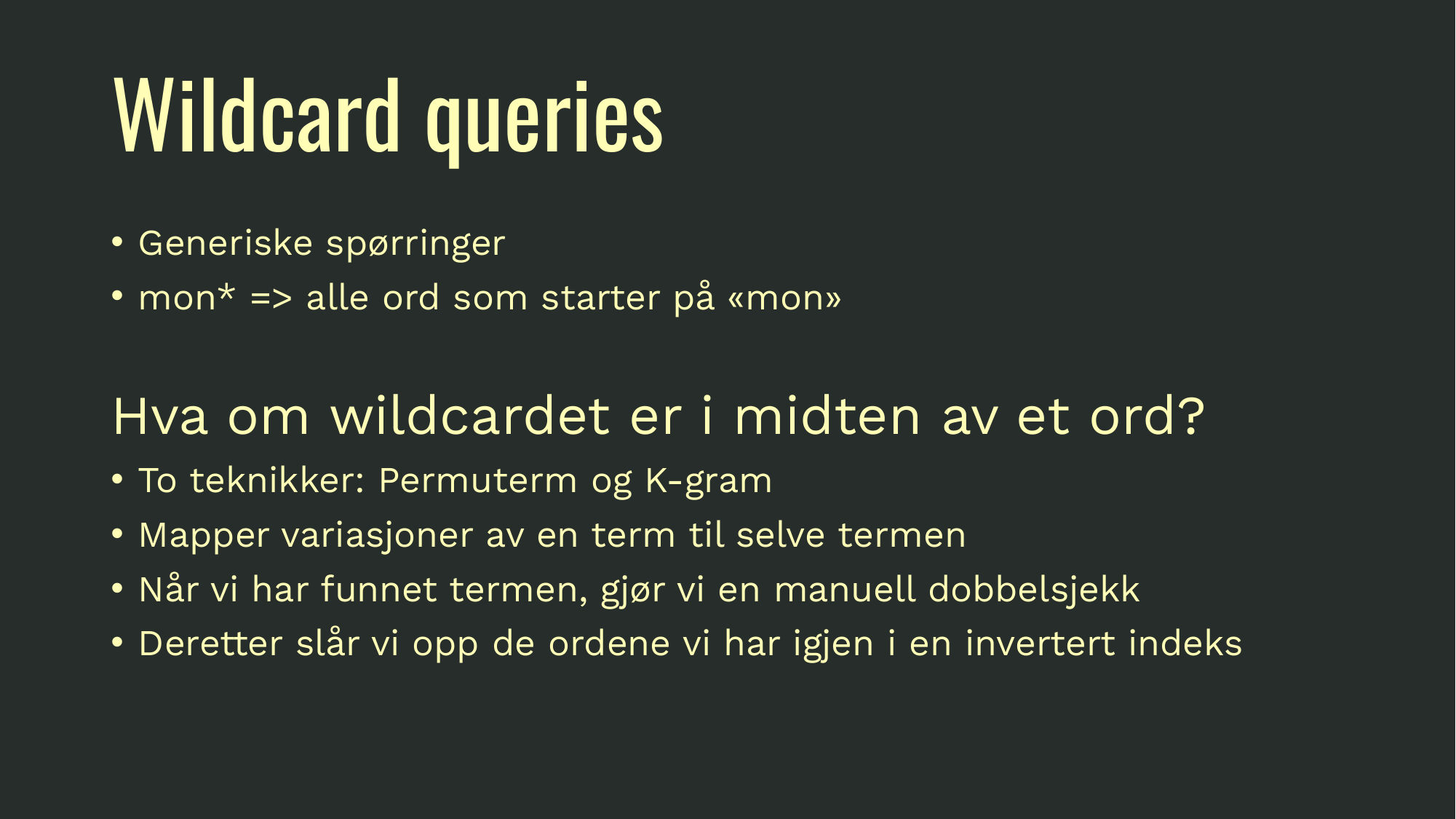

# Wildcard queries
Generiske spørringer
mon* => alle ord som starter på «mon»

Hva om wildcardet er i midten av et ord?
To teknikker: Permuterm og K-gram
Mapper variasjoner av en term til selve termen
Når vi har funnet termen, gjør vi en manuell dobbelsjekk
Deretter slår vi opp de ordene vi har igjen i en invertert indeks